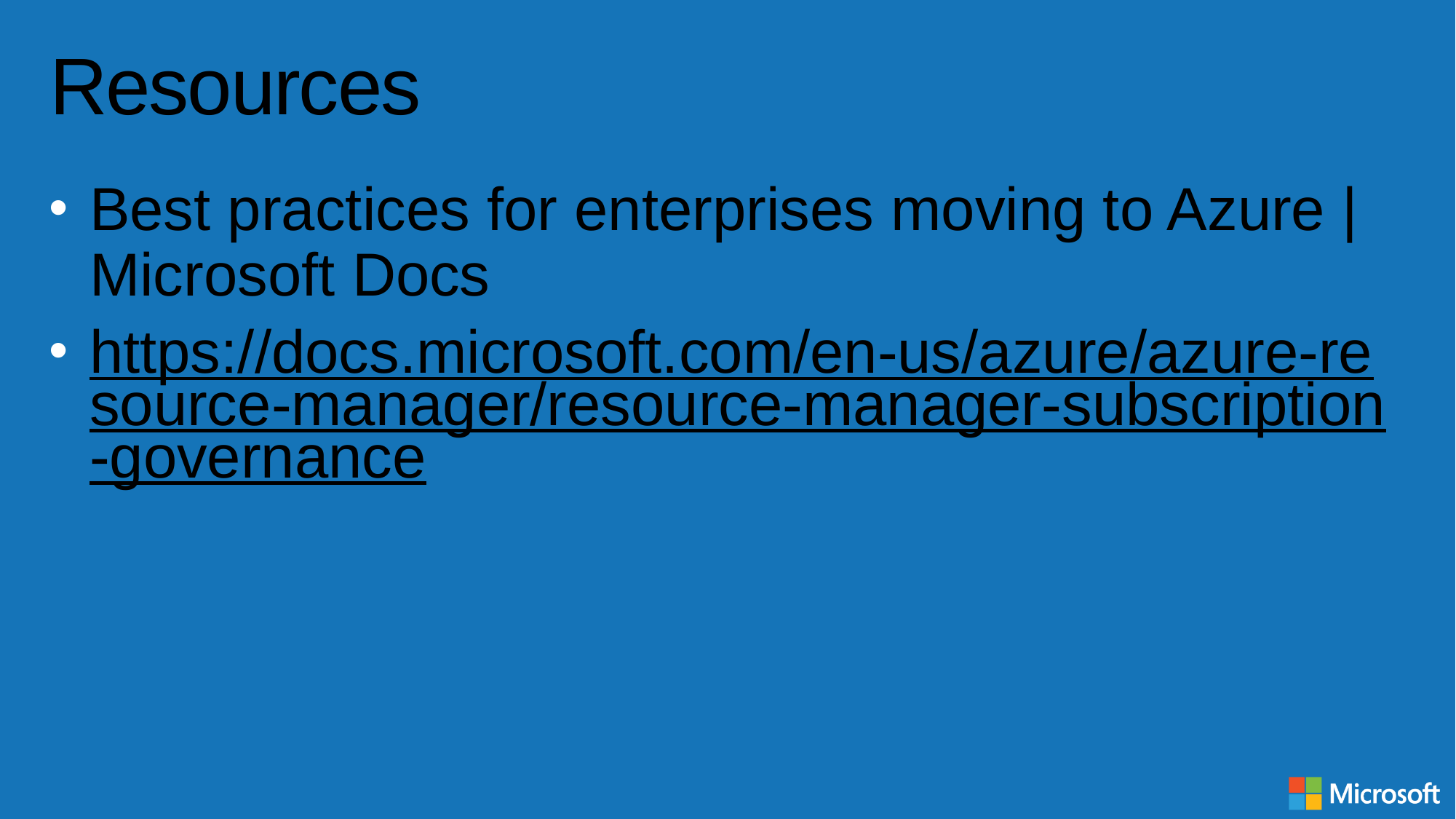

# Resources
Best practices for enterprises moving to Azure | Microsoft Docs
https://docs.microsoft.com/en-us/azure/azure-resource-manager/resource-manager-subscription-governance